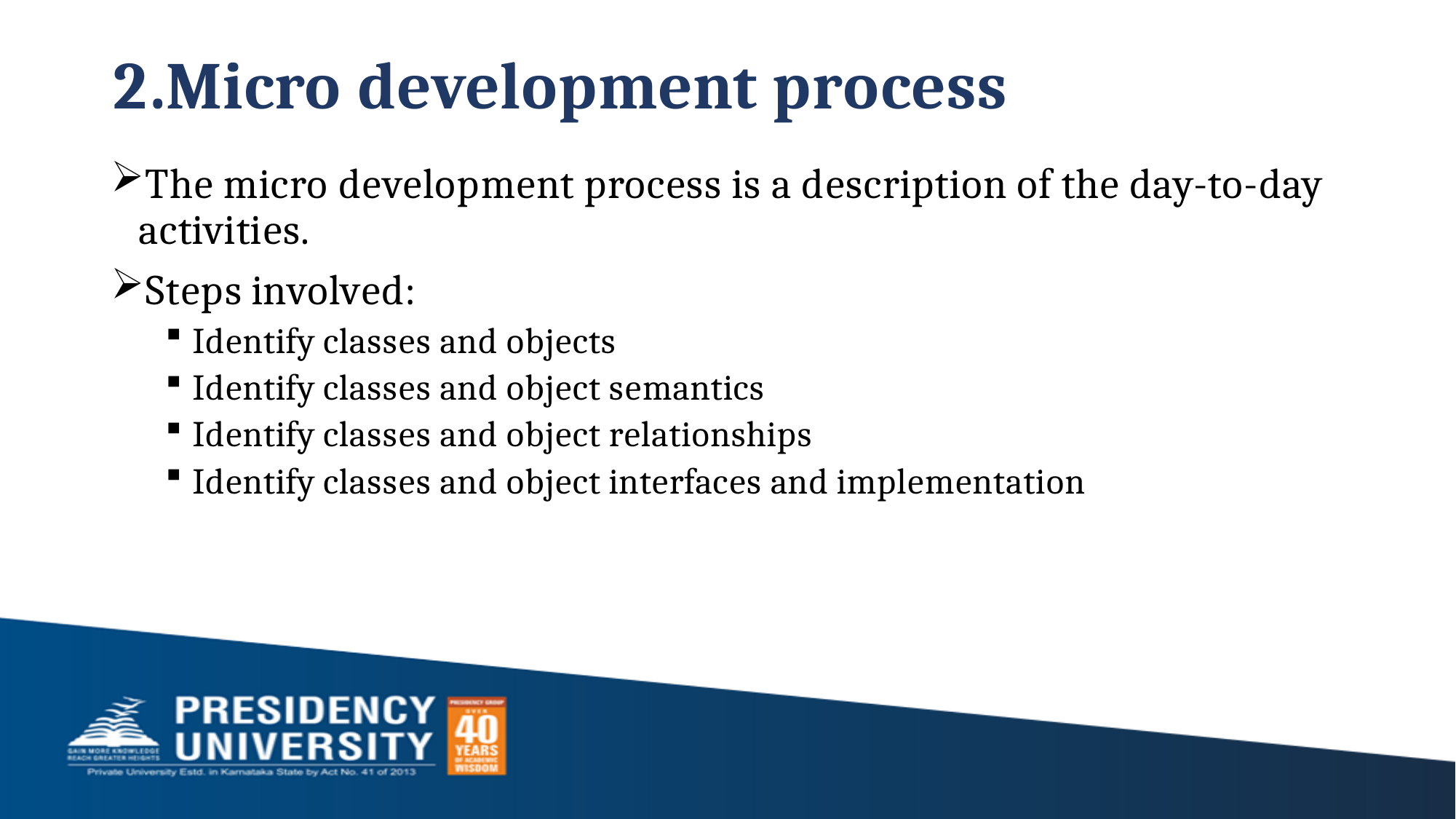

# 2.Micro development process
The micro development process is a description of the day-to-day activities.
Steps involved:
Identify classes and objects
Identify classes and object semantics
Identify classes and object relationships
Identify classes and object interfaces and implementation